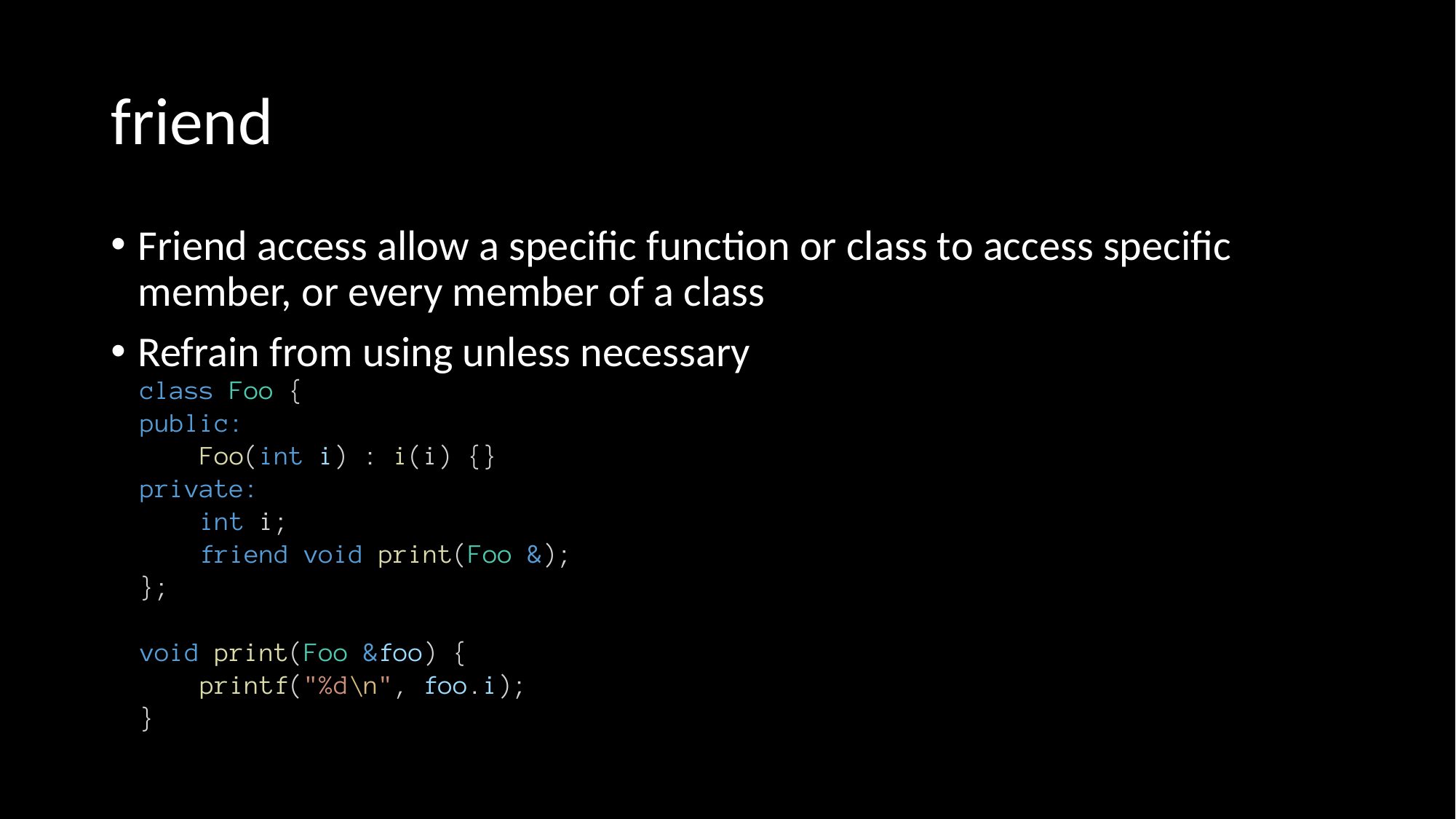

# friend
Friend access allow a specific function or class to access specific member, or every member of a class
Refrain from using unless necessary
class Foo {
public:
    Foo(int i) : i(i) {}
private:
    int i;
    friend void print(Foo &);
};
void print(Foo &foo) {
    printf("%d\n", foo.i);
}